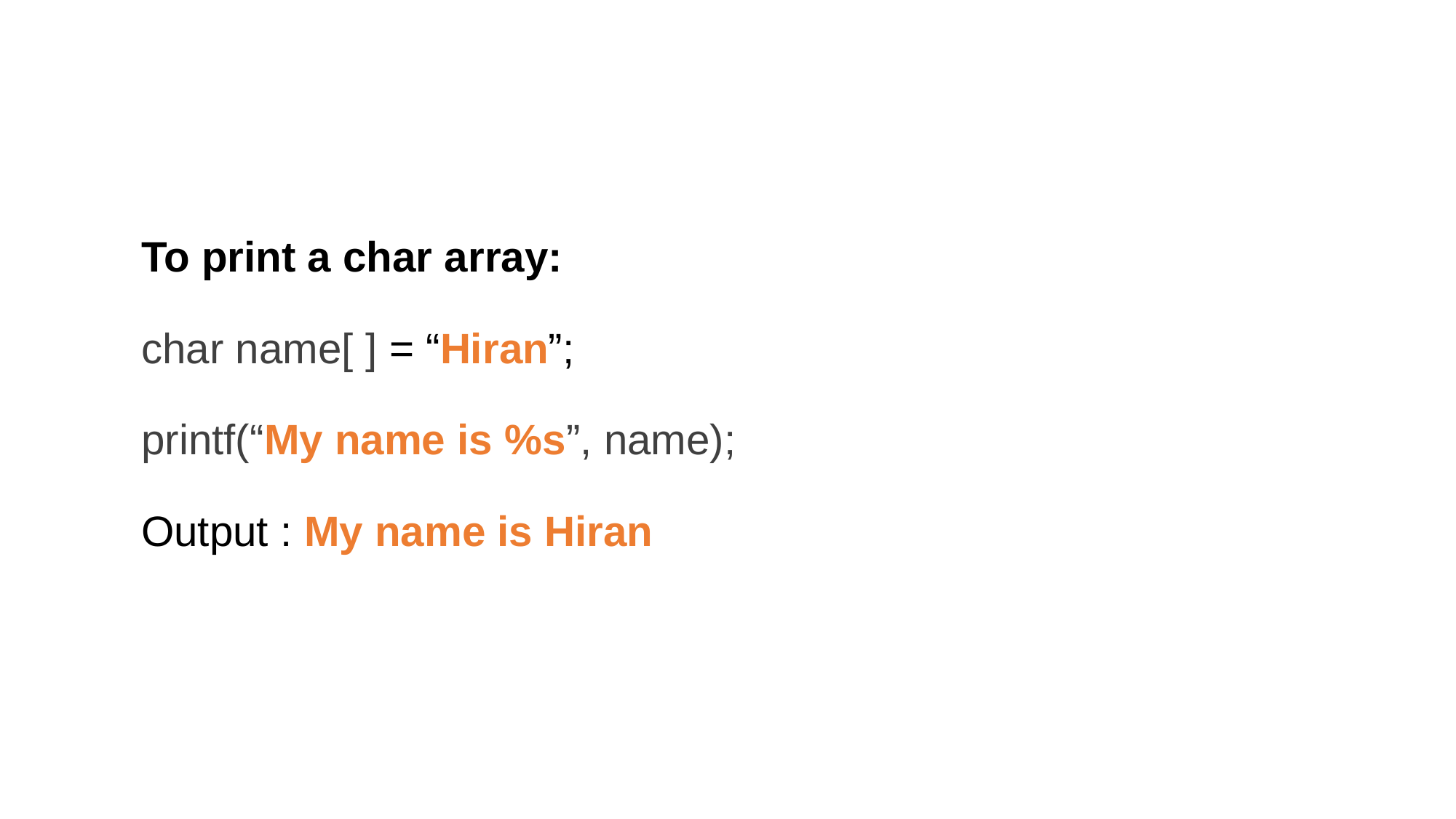

To print a char array:
char name[ ] = “Hiran”;
printf(“My name is %s”, name);
Output : My name is Hiran